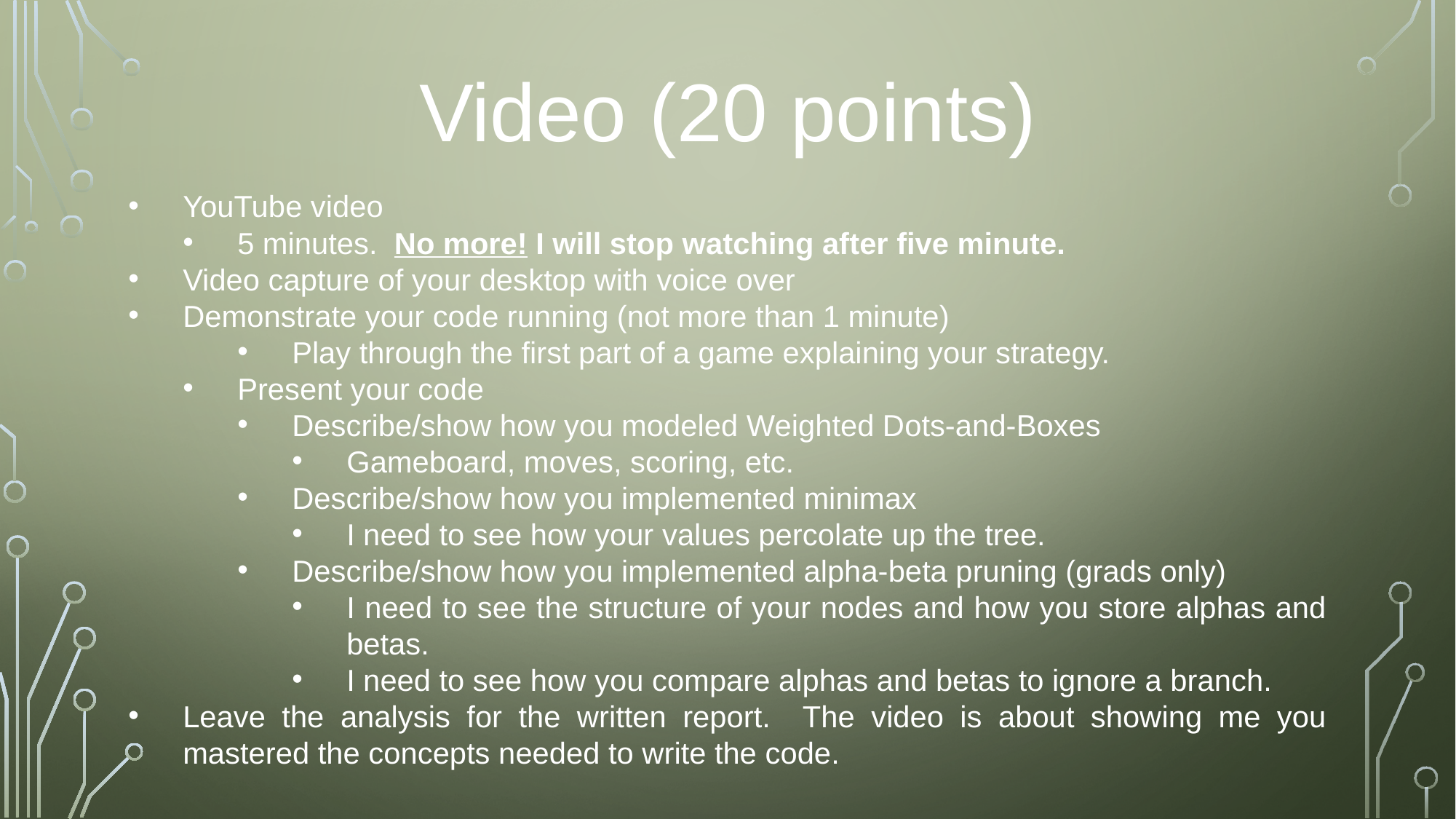

Video (20 points)
YouTube video
5 minutes.  No more! I will stop watching after five minute.
Video capture of your desktop with voice over
Demonstrate your code running (not more than 1 minute)
Play through the first part of a game explaining your strategy.
Present your code
Describe/show how you modeled Weighted Dots-and-Boxes
Gameboard, moves, scoring, etc.
Describe/show how you implemented minimax
I need to see how your values percolate up the tree.
Describe/show how you implemented alpha-beta pruning (grads only)
I need to see the structure of your nodes and how you store alphas and betas.
I need to see how you compare alphas and betas to ignore a branch.
Leave the analysis for the written report.  The video is about showing me you mastered the concepts needed to write the code.